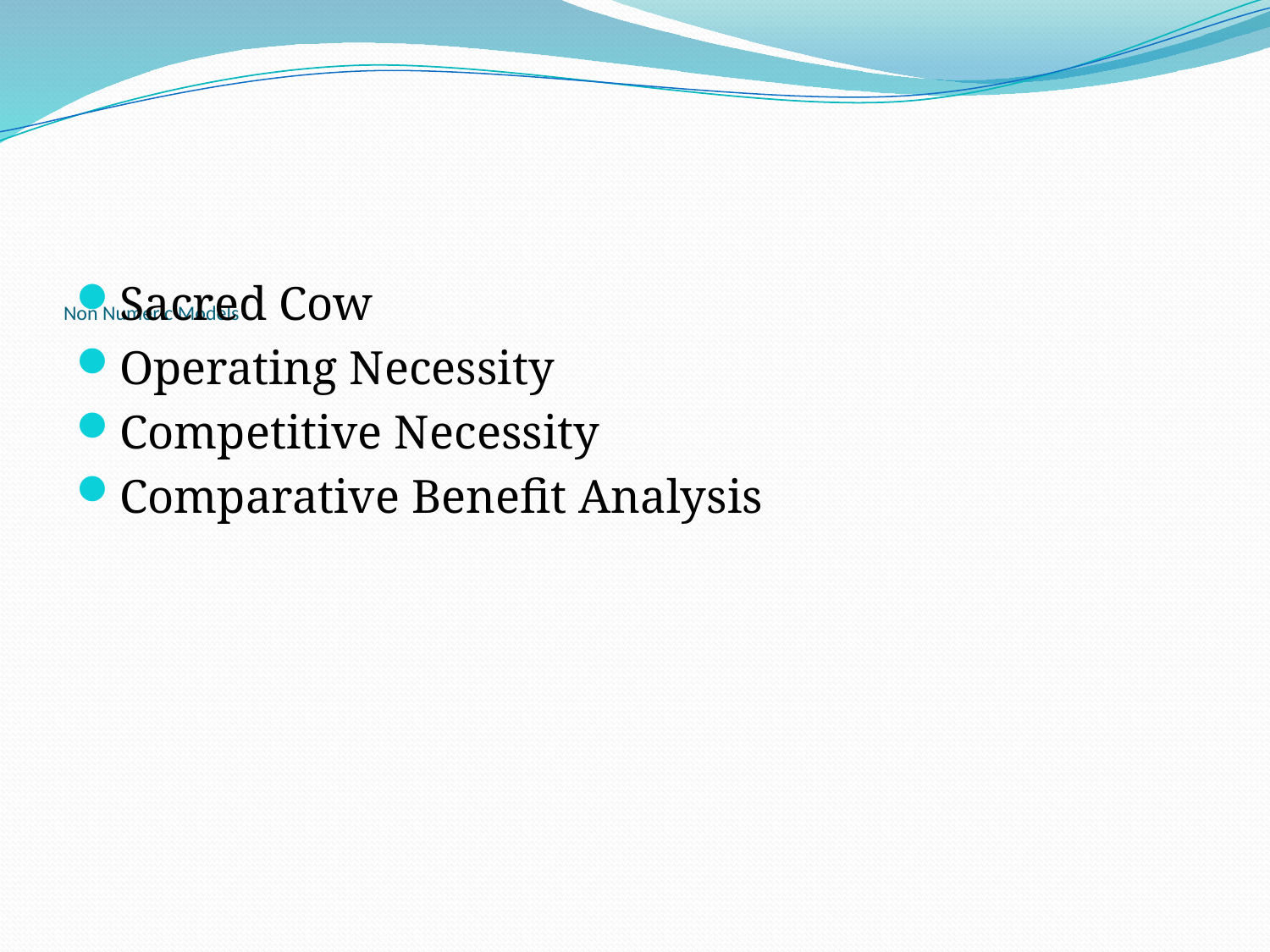

# Non Numeric Models
Sacred Cow
Operating Necessity
Competitive Necessity
Comparative Benefit Analysis